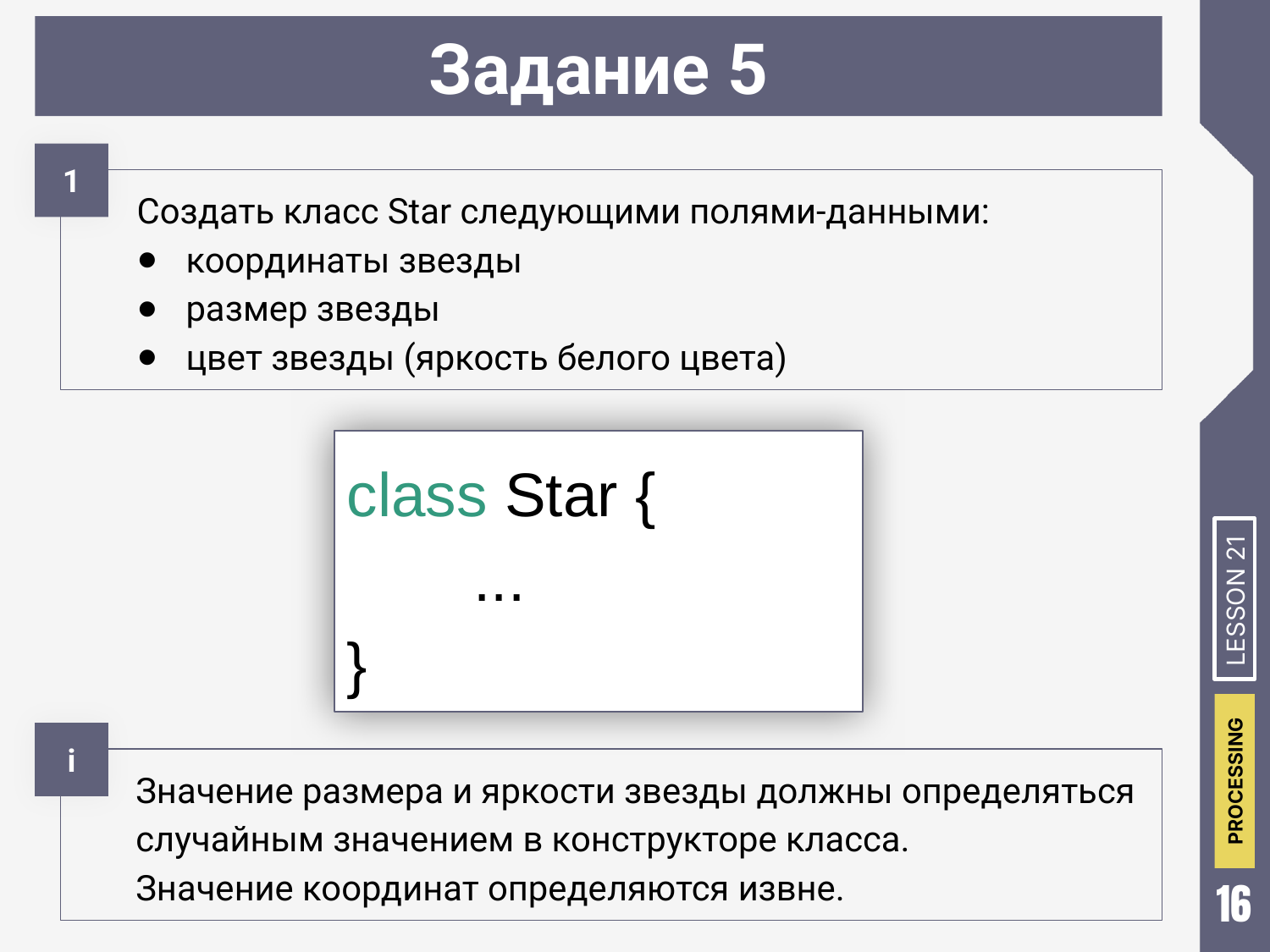

Задание 5
1
Создать класс Star следующими полями-данными:
координаты звезды
размер звезды
цвет звезды (яркость белого цвета)
class Star {
	...
}
LESSON 21
i
Значение размера и яркости звезды должны определяться случайным значением в конструкторе класса.
Значение координат определяются извне.
16